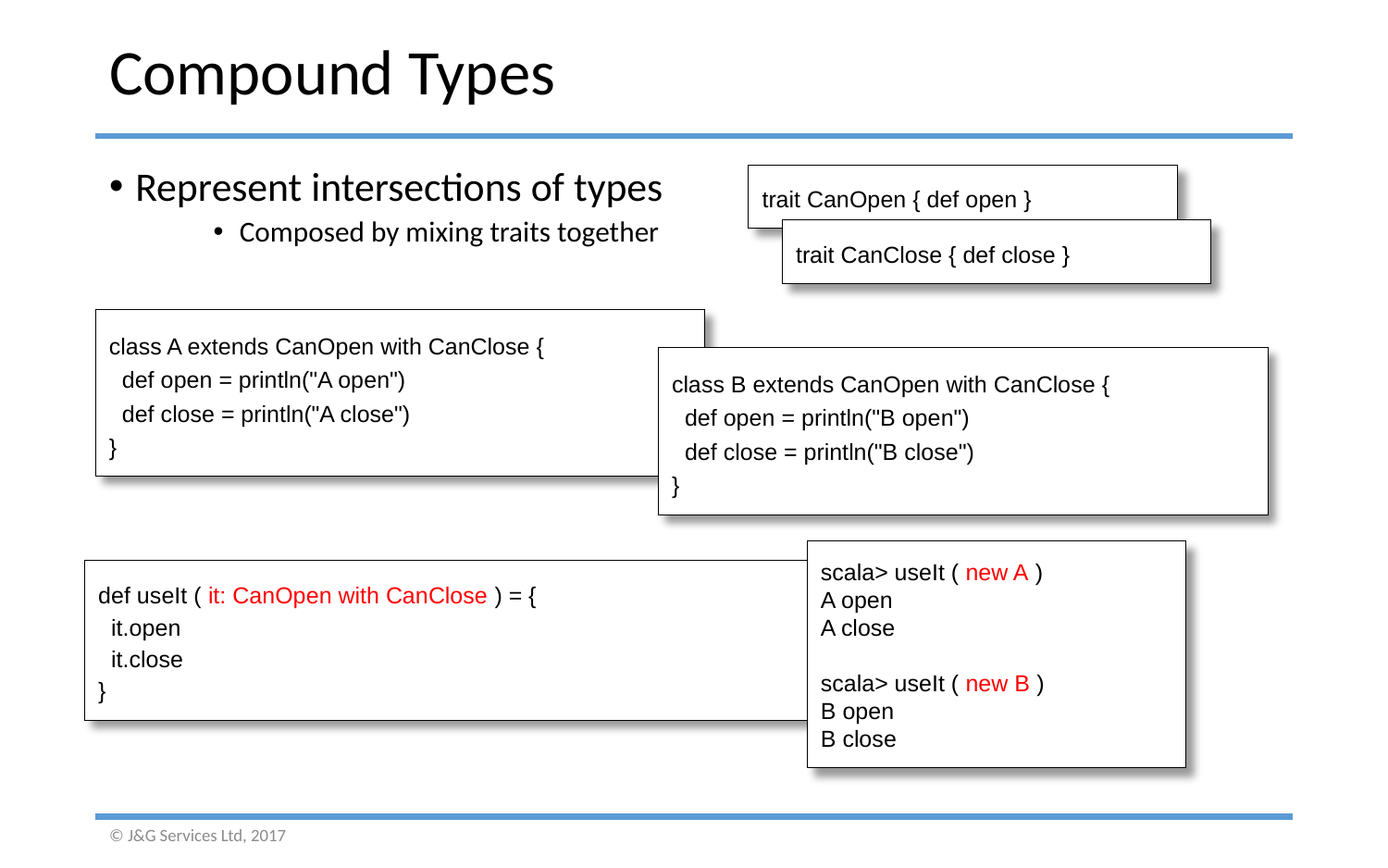

# Compound Types
Represent intersections of types
Composed by mixing traits together
trait CanOpen { def open }
trait CanClose { def close }
class A extends CanOpen with CanClose {
  def open = println("A open")
  def close = println("A close")
}
class B extends CanOpen with CanClose {
  def open = println("B open")
  def close = println("B close")
}
scala> useIt ( new A )
A open
A close

scala> useIt ( new B )
B open
B close
def useIt ( it: CanOpen with CanClose ) = {
  it.open
  it.close
}